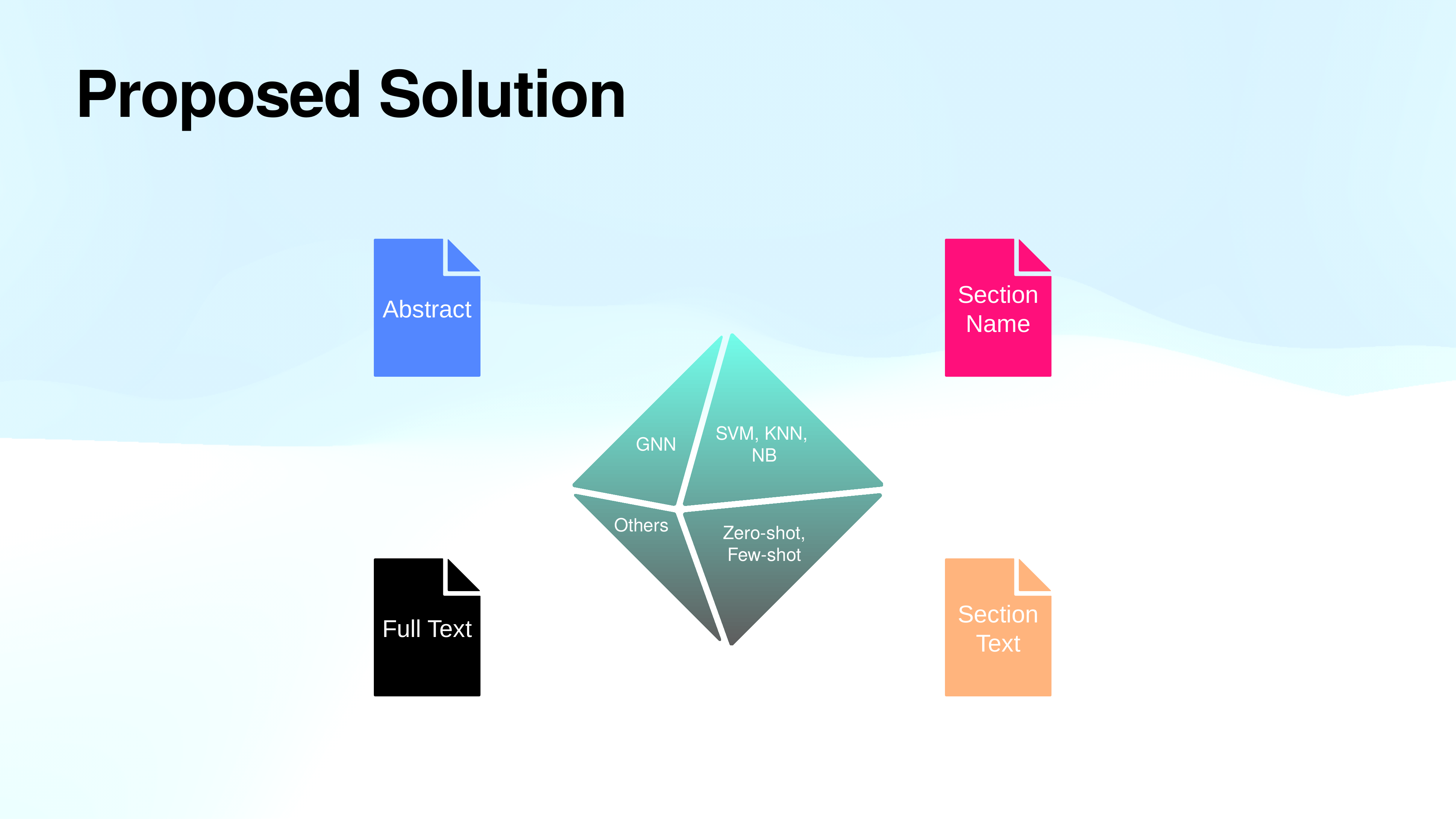

# Proposed Solution

Abstract
Section Name

SVM, KNN,
NB
GNN
Others
Zero-shot,
Few-shot
Full Text
Section Text